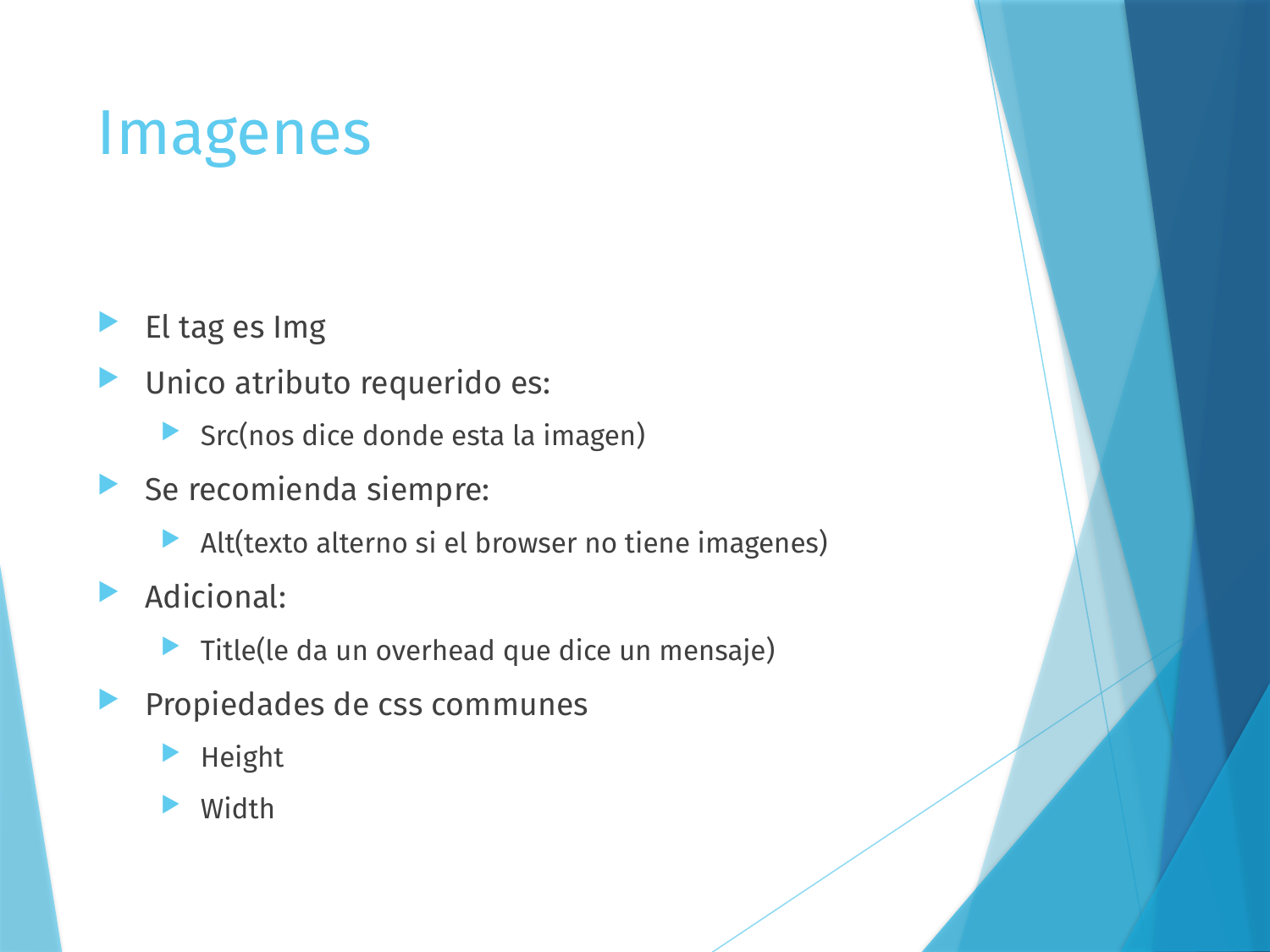

# Imagenes
El tag es Img
Unico atributo requerido es:
Src(nos dice donde esta la imagen)
Se recomienda siempre:
Alt(texto alterno si el browser no tiene imagenes)
Adicional:
Title(le da un overhead que dice un mensaje)
Propiedades de css communes
Height
Width